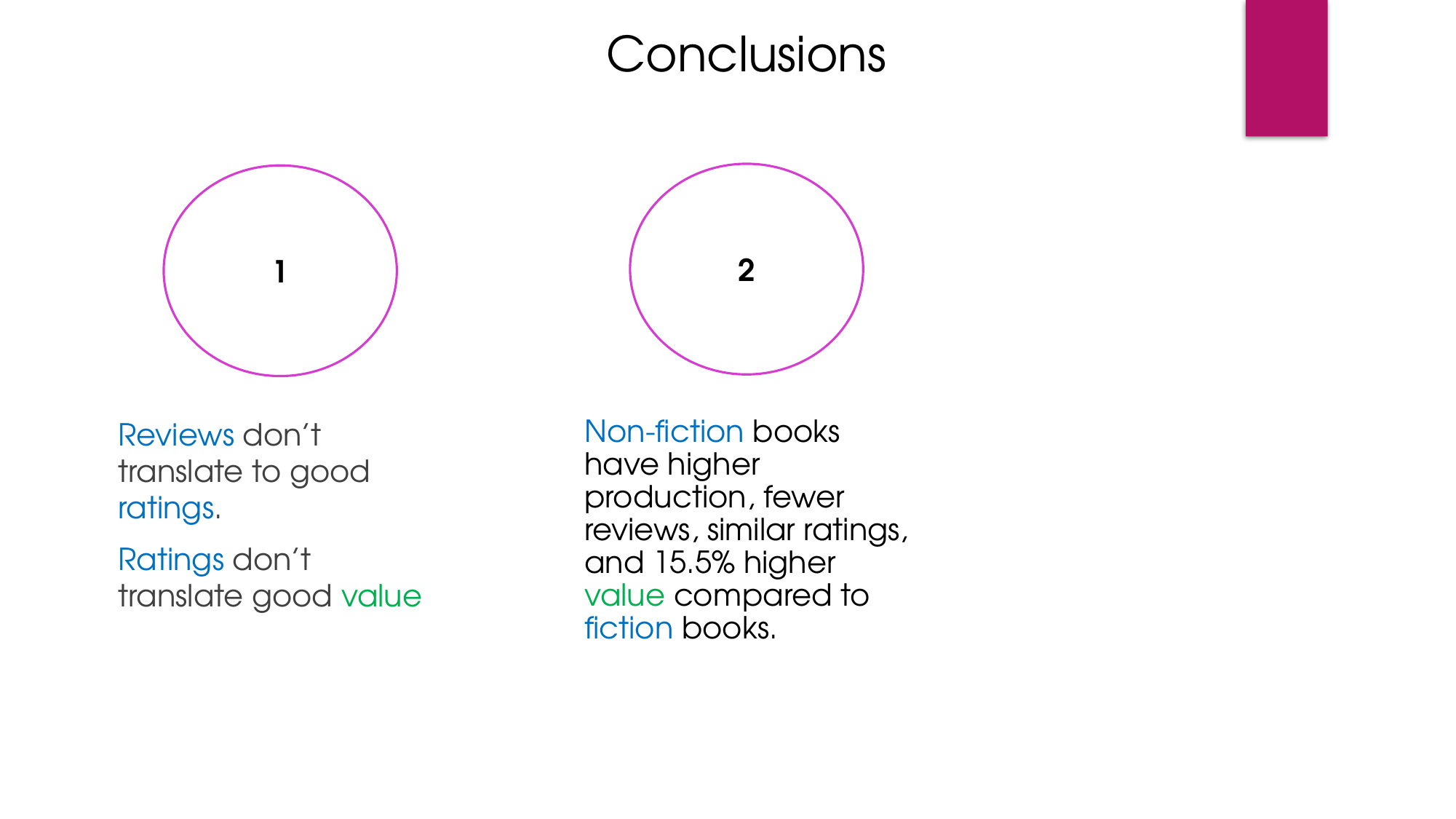

Conclusions
2
1
Reviews don’t translate to good ratings.
Ratings don’t translate good value
Non-fiction books have higher production, fewer reviews, similar ratings, and 15.5% higher value compared to fiction books.